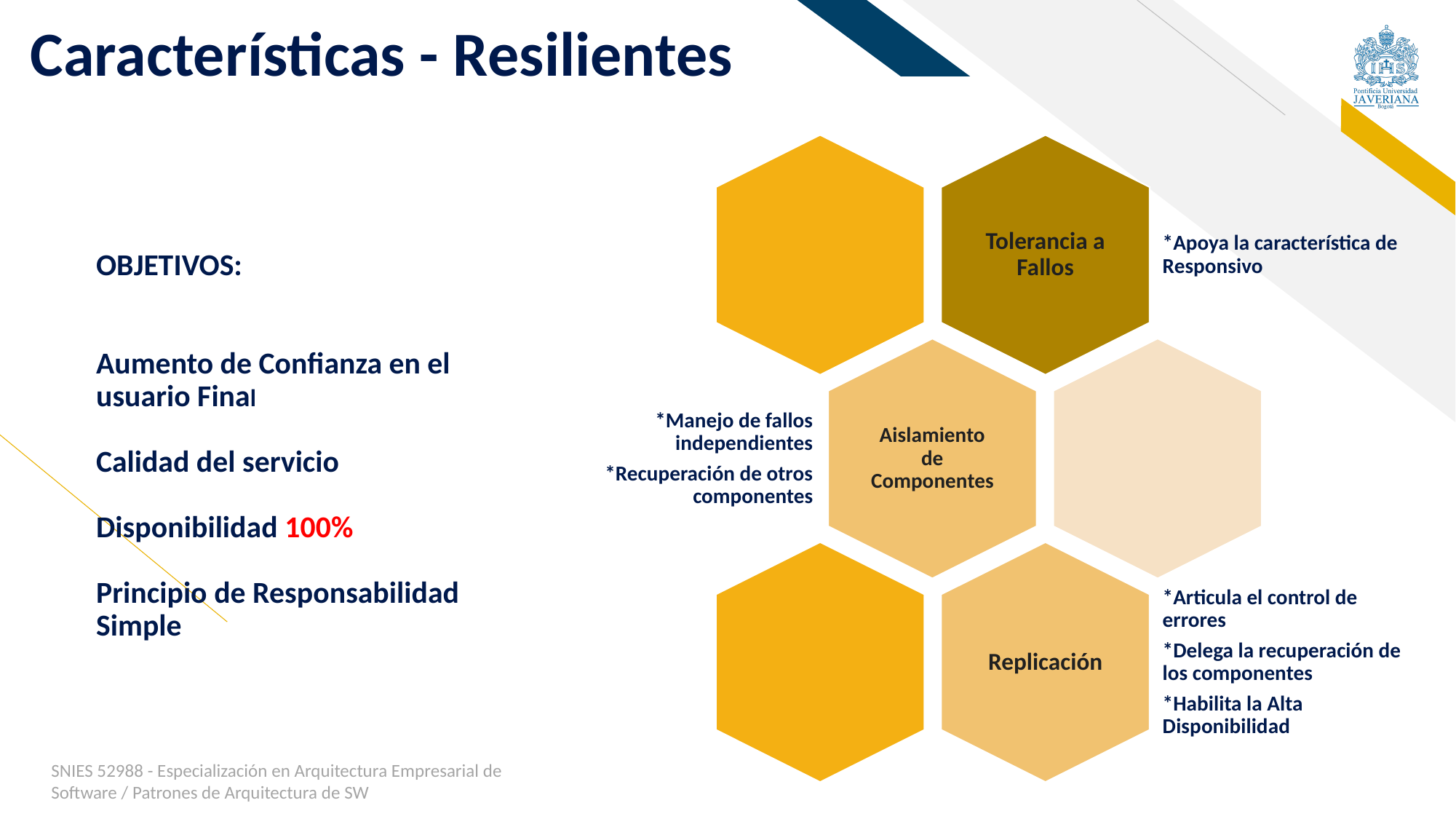

# Características - Resilientes

Tolerancia a Fallos
*Apoya la característica de Responsivo

OBJETIVOS:

Aumento de Confianza en el usuario Final

Calidad del servicio

Disponibilidad 100%

Principio de Responsabilidad Simple
Aislamiento de Componentes

*Manejo de fallos independientes
*Recuperación de otros componentes

Replicación
*Articula el control de errores
*Delega la recuperación de los componentes
*Habilita la Alta Disponibilidad
SNIES 52988 - Especialización en Arquitectura Empresarial de Software / Patrones de Arquitectura de SW